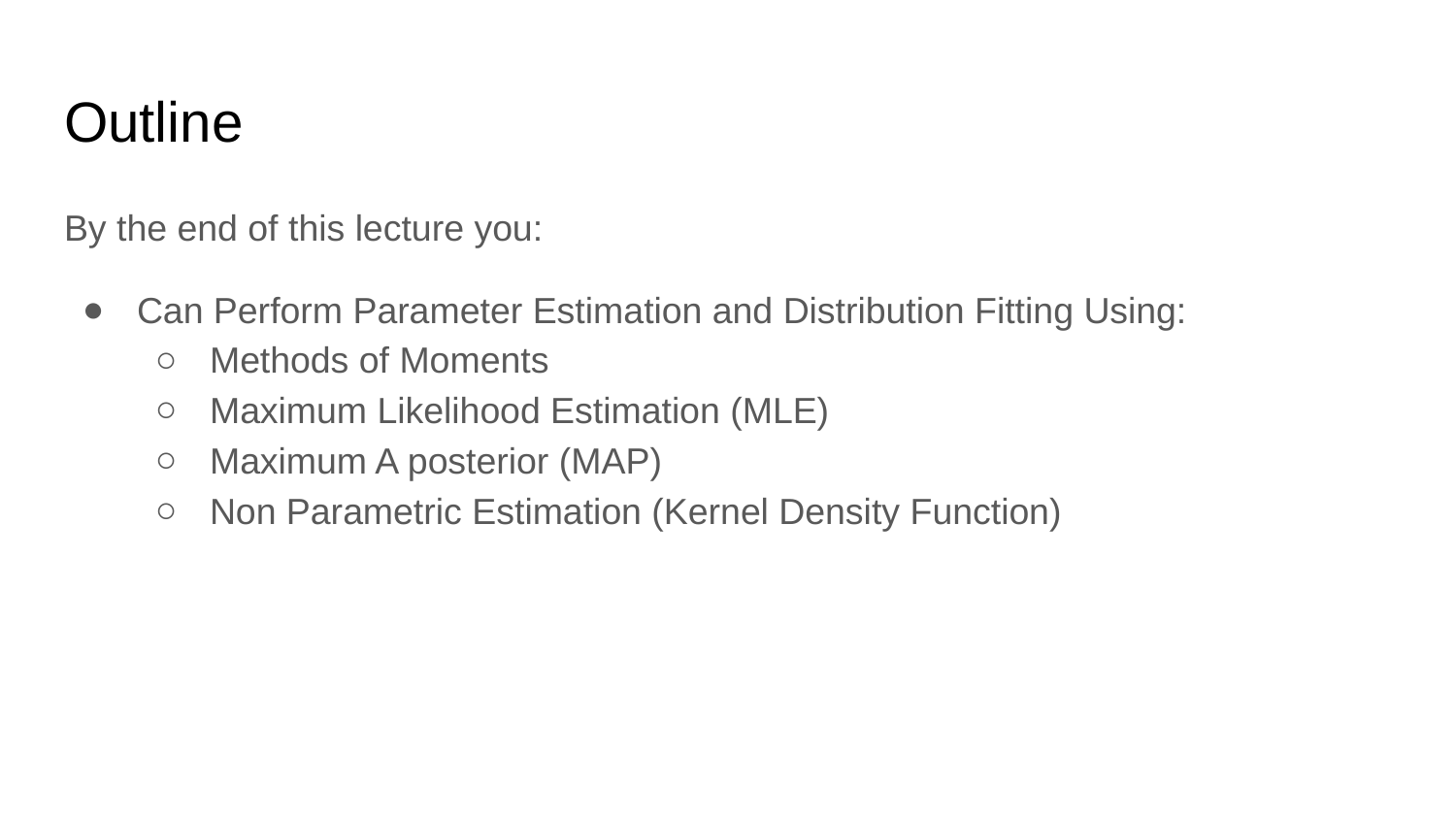

# Outline
By the end of this lecture you:
Can Perform Parameter Estimation and Distribution Fitting Using:
Methods of Moments
Maximum Likelihood Estimation (MLE)
Maximum A posterior (MAP)
Non Parametric Estimation (Kernel Density Function)